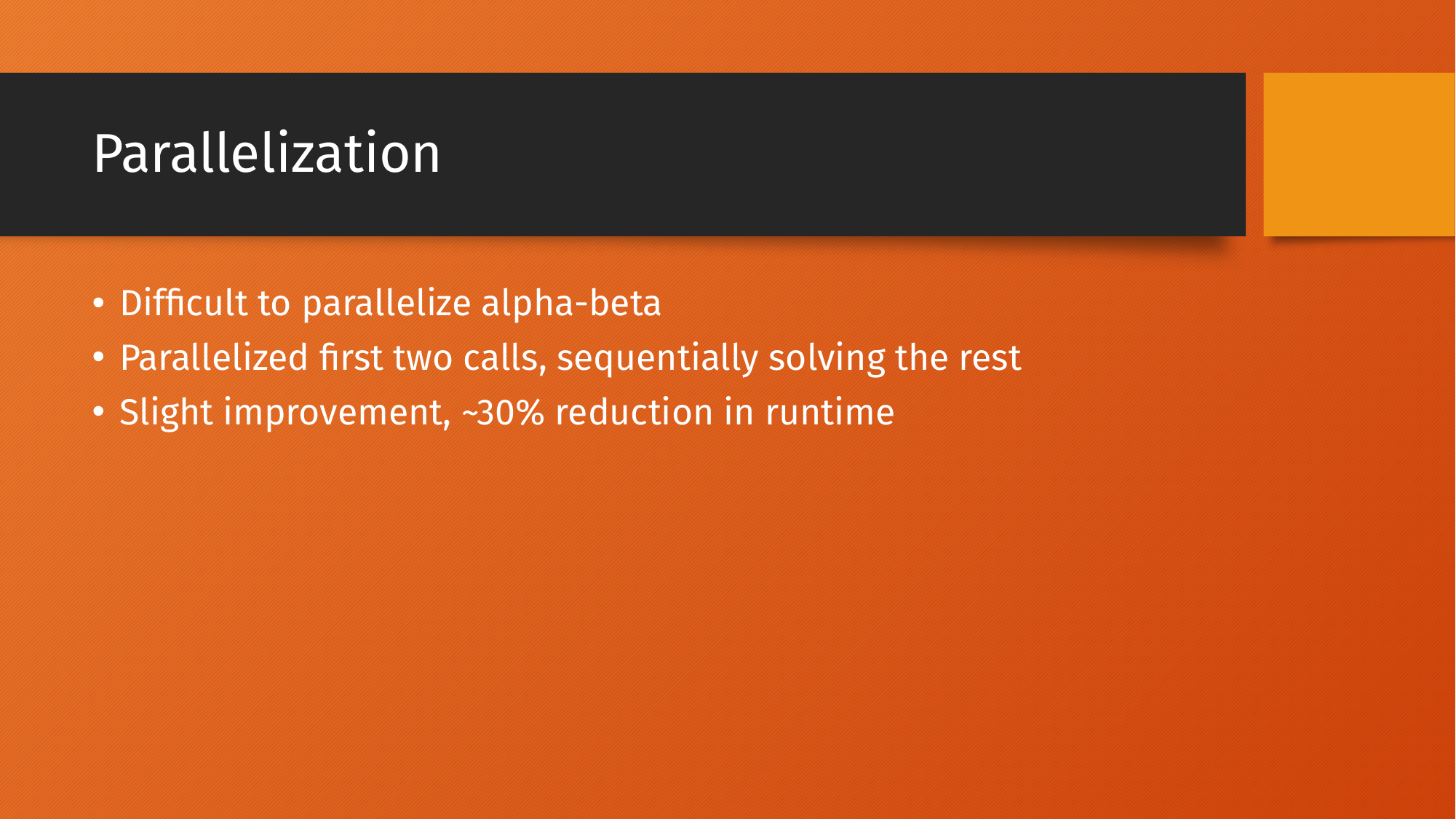

# Parallelization
Difficult to parallelize alpha-beta
Parallelized first two calls, sequentially solving the rest
Slight improvement, ~30% reduction in runtime